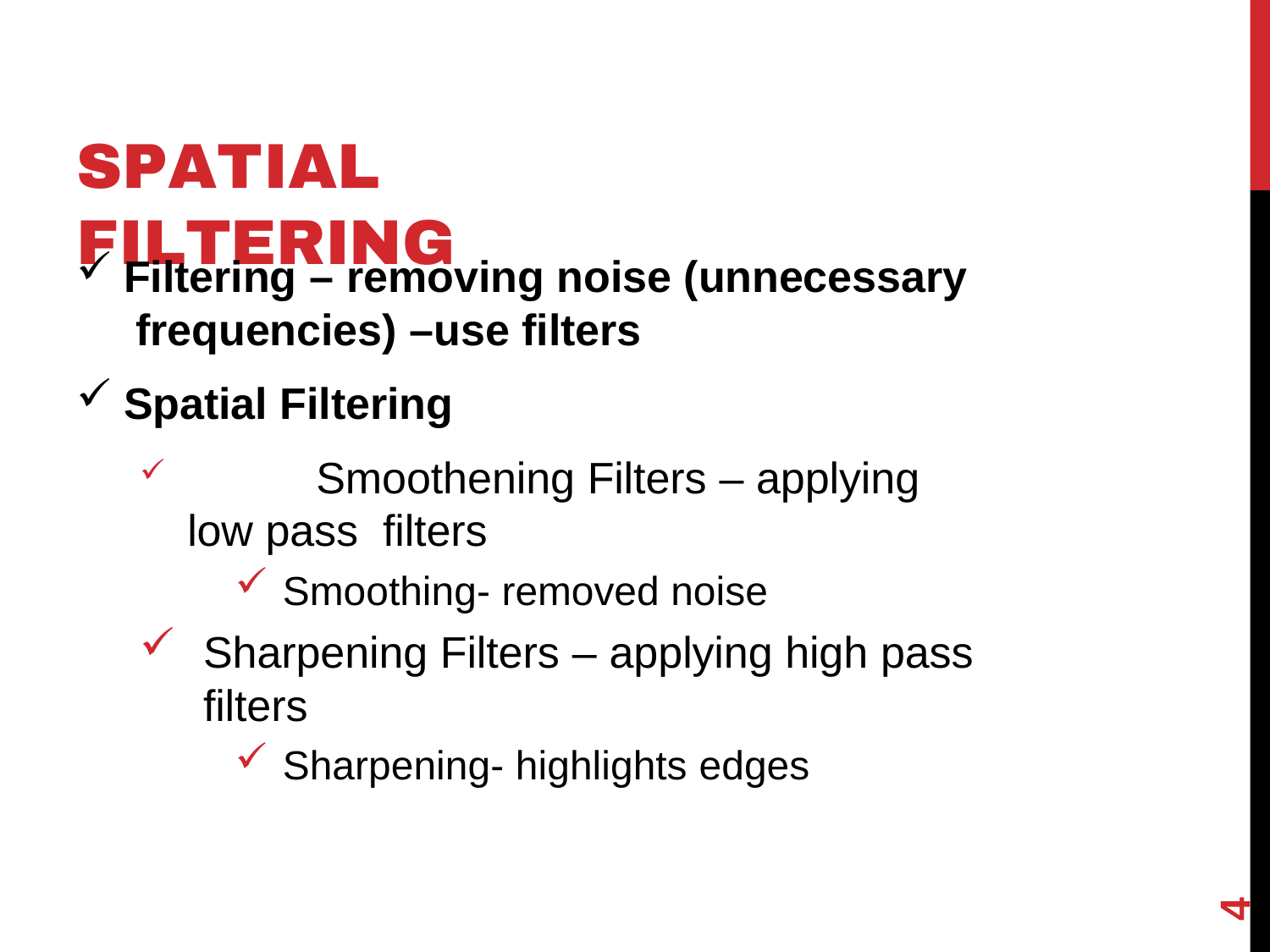

# SPATIAL FILTERING
Filtering – removing noise (unnecessary  frequencies) –use filters
Spatial Filtering
	Smoothening Filters – applying low pass  filters
Smoothing- removed noise
Sharpening Filters – applying high pass filters
Sharpening- highlights edges
4